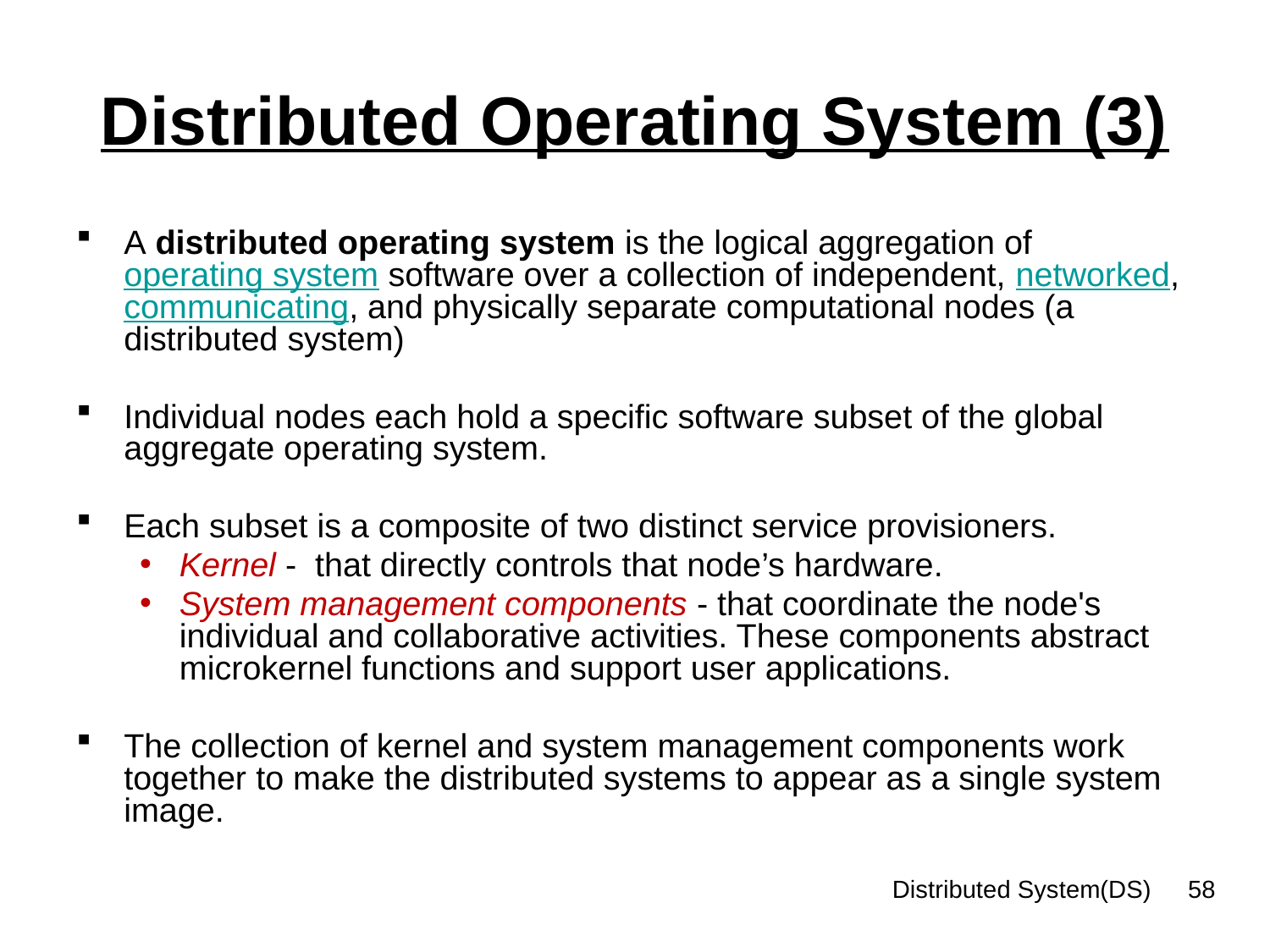

# Distributed Operating System (3)
A distributed operating system is the logical aggregation of operating system software over a collection of independent, networked, communicating, and physically separate computational nodes (a distributed system)

Individual nodes each hold a specific software subset of the global aggregate operating system.

Each subset is a composite of two distinct service provisioners.
Kernel -  that directly controls that node’s hardware.
System management components - that coordinate the node's individual and collaborative activities. These components abstract microkernel functions and support user applications.

The collection of kernel and system management components work together to make the distributed systems to appear as a single system image.

Distributed System(DS)
58